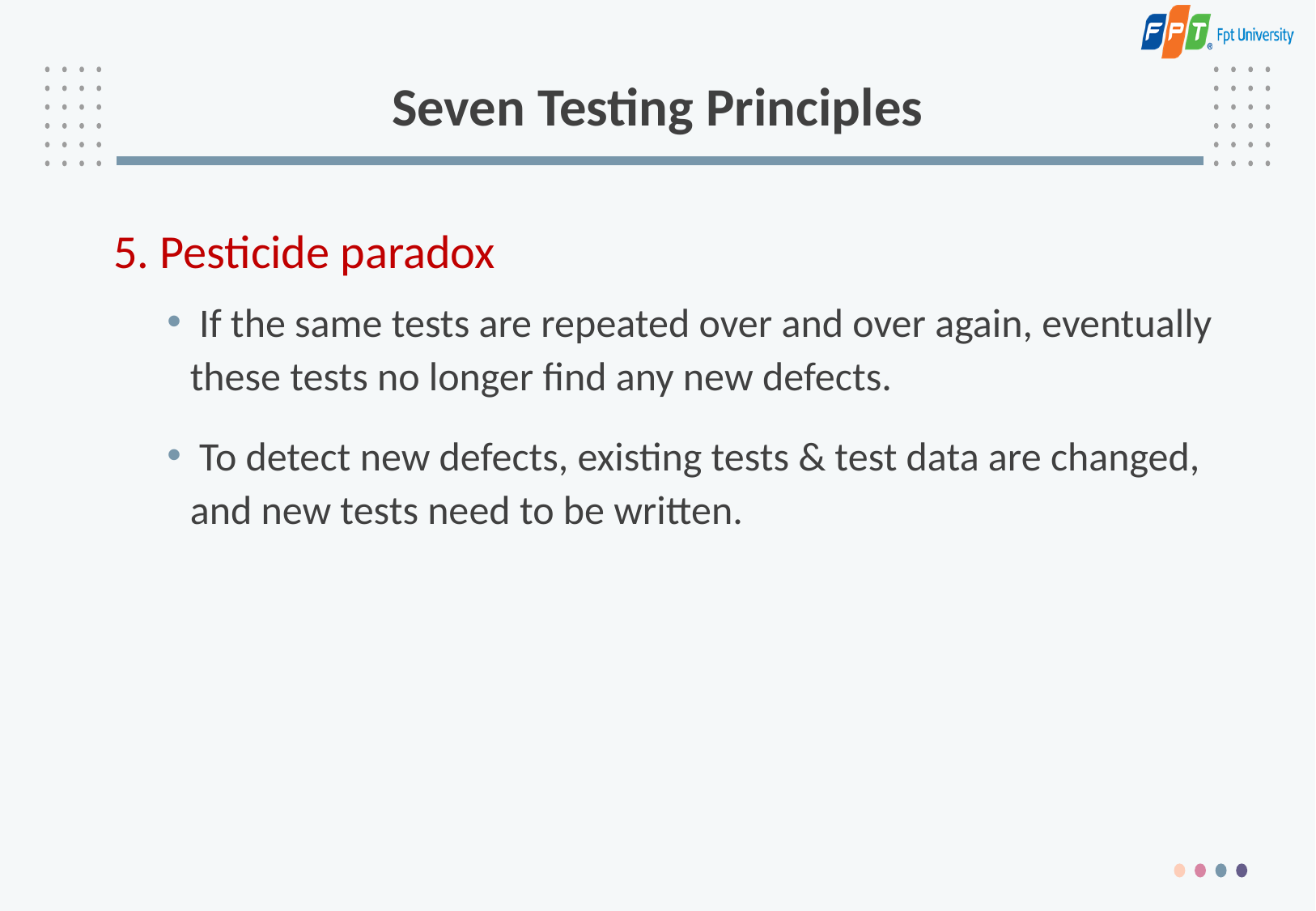

# Seven Testing Principles
5. Pesticide paradox
 If the same tests are repeated over and over again, eventually these tests no longer find any new defects.
 To detect new defects, existing tests & test data are changed, and new tests need to be written.